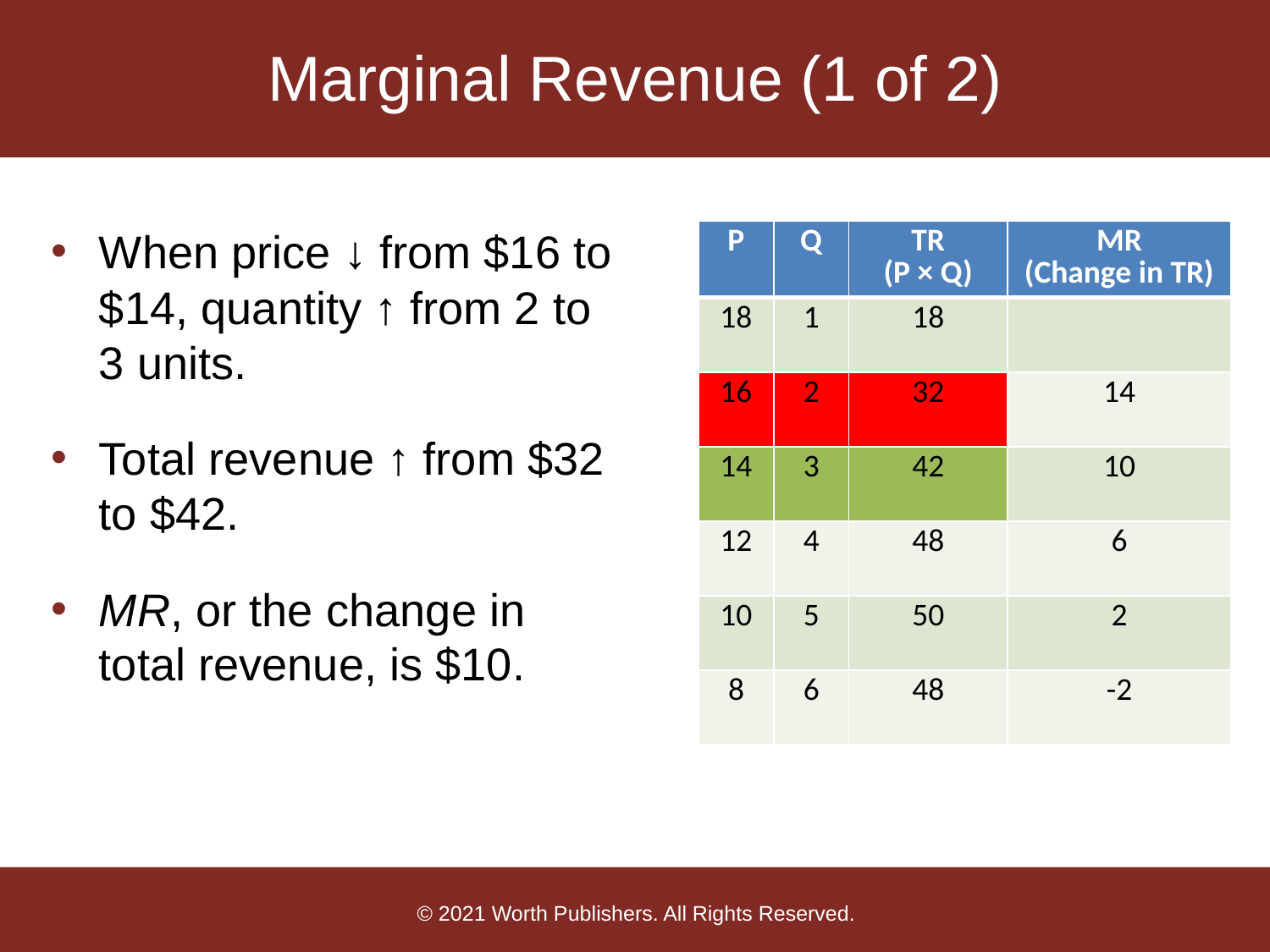

# Marginal Revenue (1 of 2)
When price ↓ from $16 to $14, quantity ↑ from 2 to 3 units.
Total revenue ↑ from $32 to $42.
MR, or the change in total revenue, is $10.
| P | Q | TR (P × Q) | MR (Change in TR) |
| --- | --- | --- | --- |
| 18 | 1 | 18 |  |
| 16 | 2 | 32 | 14 |
| 14 | 3 | 42 | 10 |
| 12 | 4 | 48 | 6 |
| 10 | 5 | 50 | 2 |
| 8 | 6 | 48 | -2 |